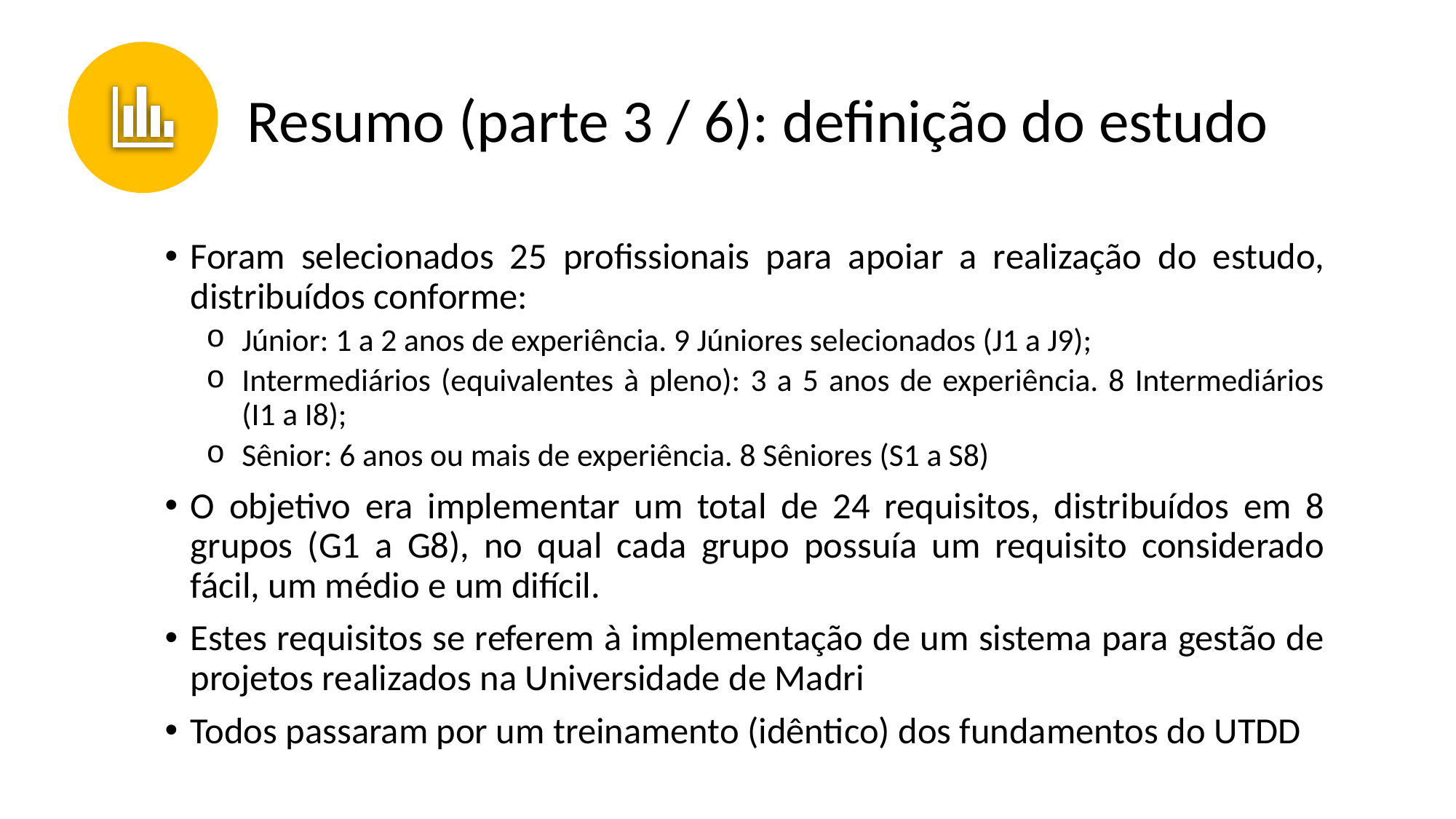

# Resumo (parte 3 / 6): definição do estudo

Foram selecionados 25 profissionais para apoiar a realização do estudo, distribuídos conforme:
Júnior: 1 a 2 anos de experiência. 9 Júniores selecionados (J1 a J9);
Intermediários (equivalentes à pleno): 3 a 5 anos de experiência. 8 Intermediários (I1 a I8);
Sênior: 6 anos ou mais de experiência. 8 Sêniores (S1 a S8)
O objetivo era implementar um total de 24 requisitos, distribuídos em 8 grupos (G1 a G8), no qual cada grupo possuía um requisito considerado fácil, um médio e um difícil.
Estes requisitos se referem à implementação de um sistema para gestão de projetos realizados na Universidade de Madri
Todos passaram por um treinamento (idêntico) dos fundamentos do UTDD